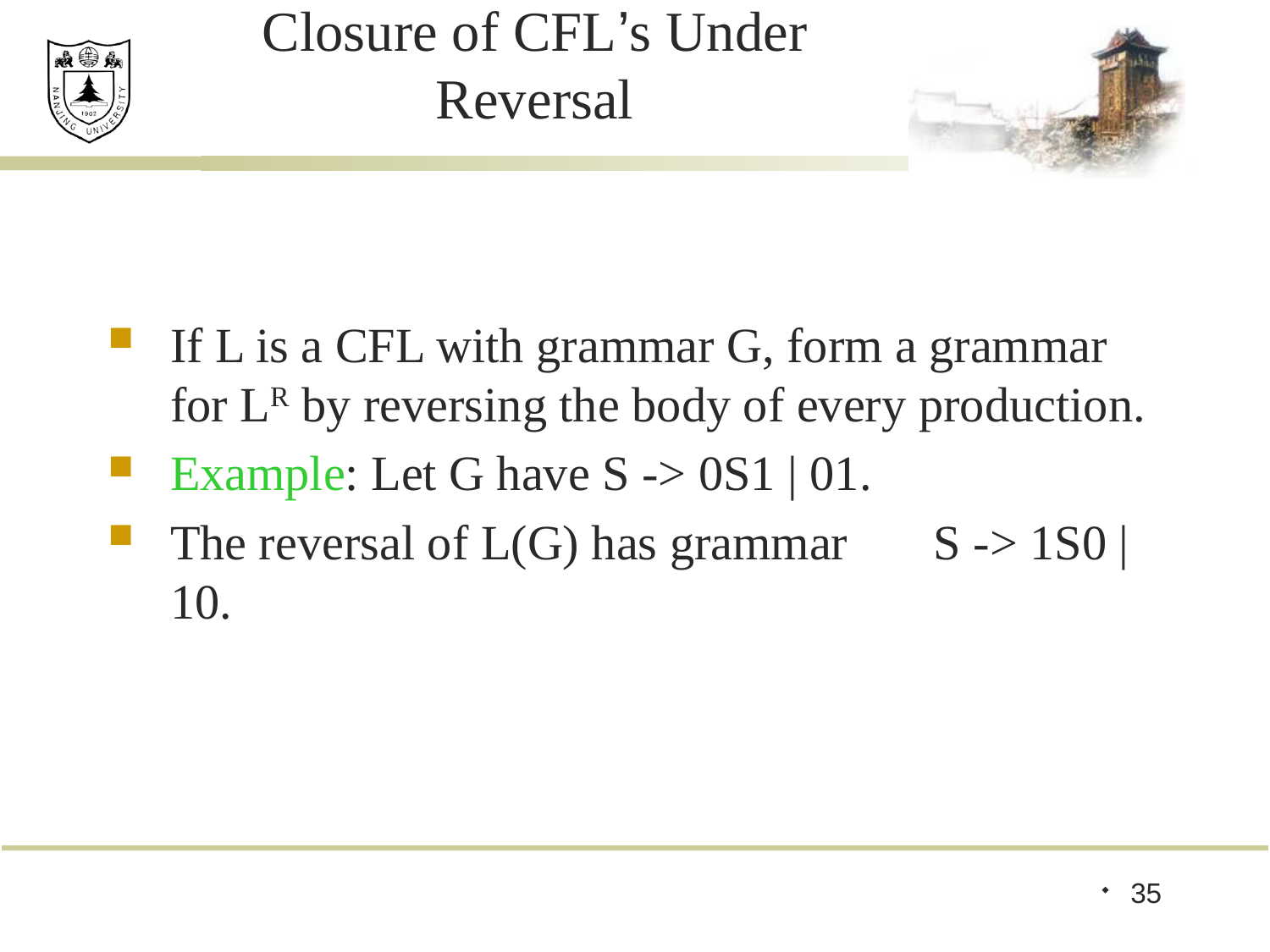

# Closure of CFL’s Under Reversal
If L is a CFL with grammar G, form a grammar for LR by reversing the body of every production.
Example: Let G have S -> 0S1 | 01.
The reversal of L(G) has grammar       S -> 1S0 | 10.
35